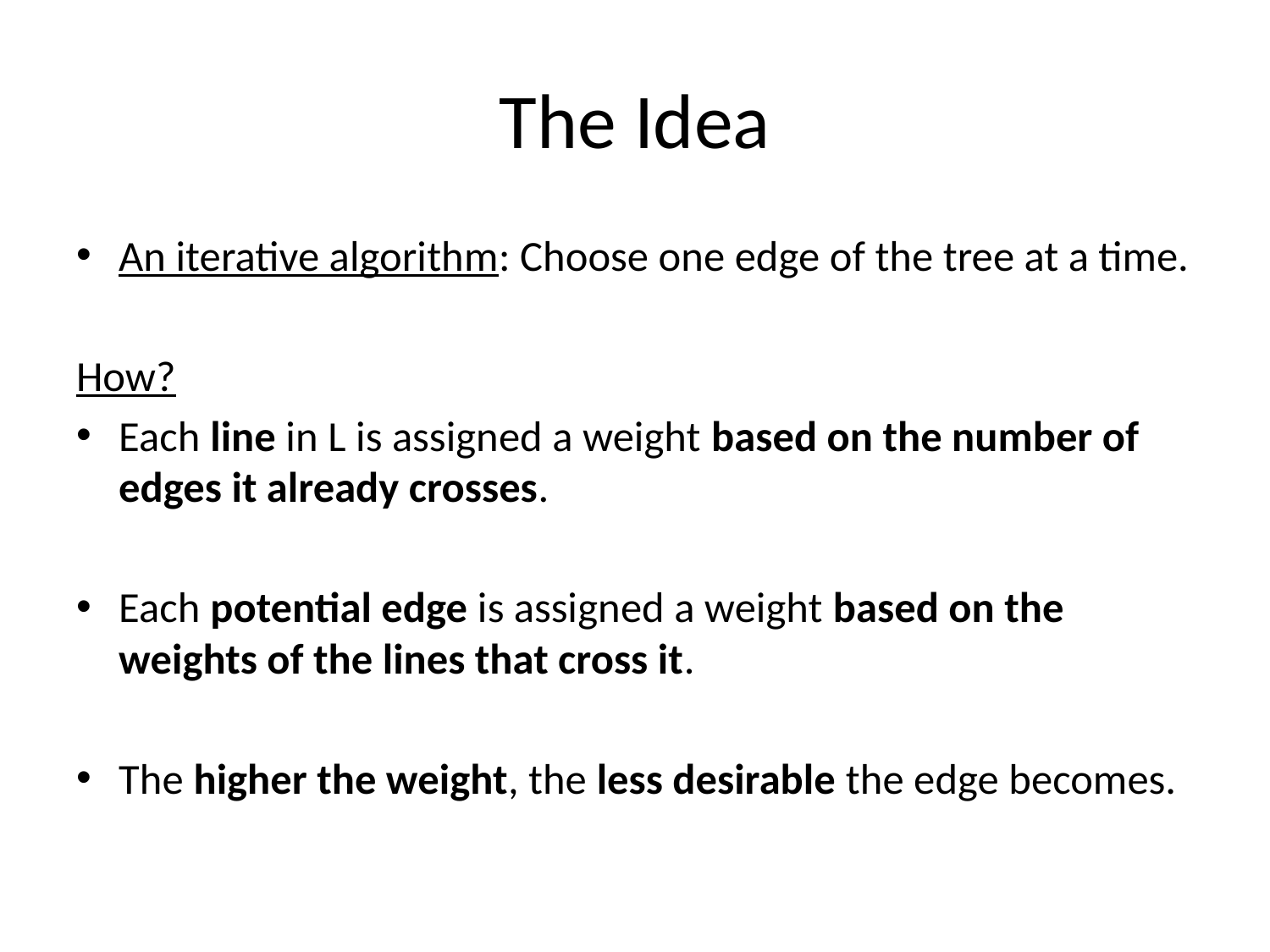

# The Idea
An iterative algorithm: Choose one edge of the tree at a time.

How?
Each line in L is assigned a weight based on the number of edges it already crosses.

Each potential edge is assigned a weight based on the weights of the lines that cross it.

The higher the weight, the less desirable the edge becomes.